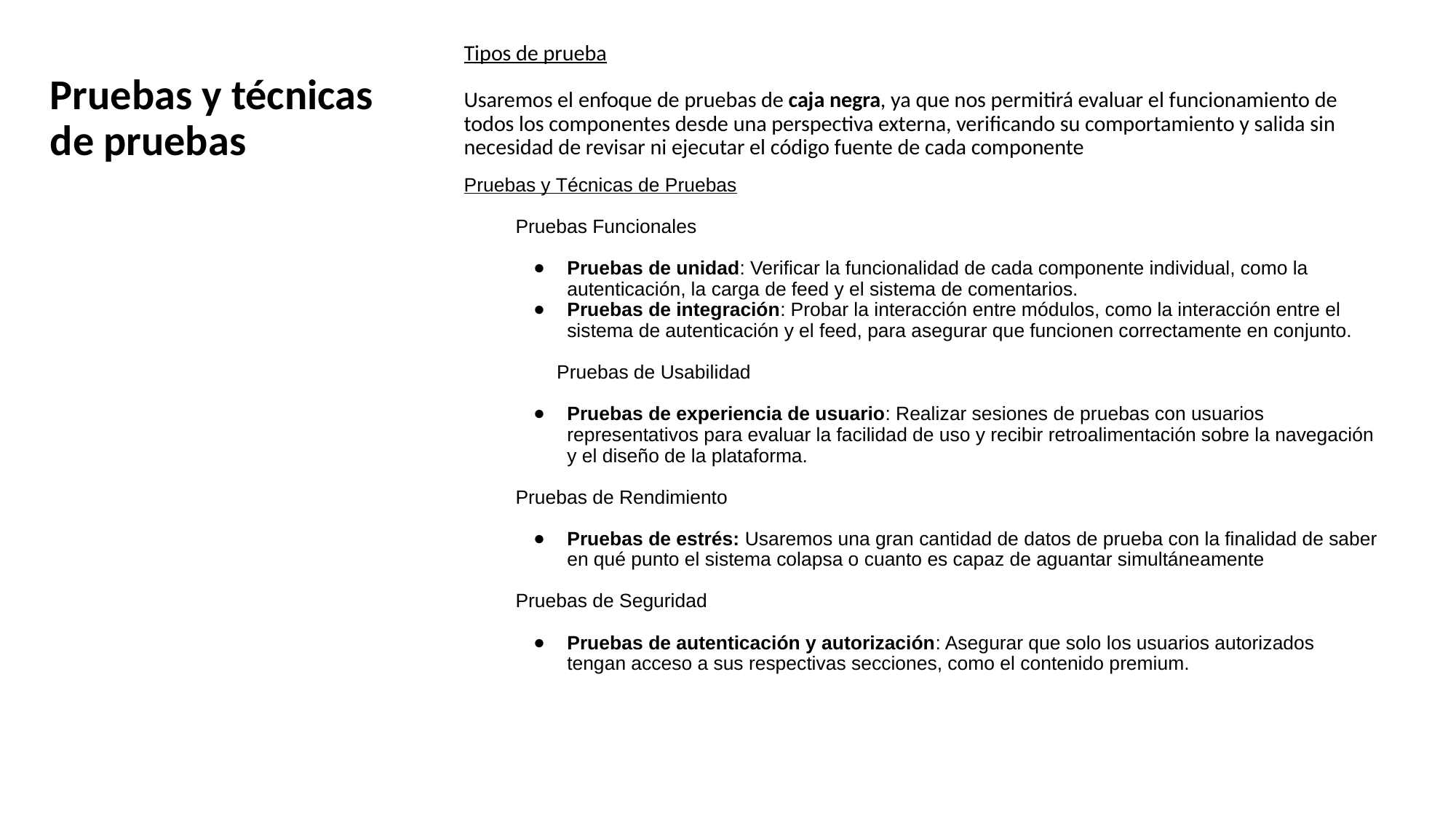

# Pruebas y técnicas de pruebas

Tipos de prueba

Usaremos el enfoque de pruebas de caja negra, ya que nos permitirá evaluar el funcionamiento de todos los componentes desde una perspectiva externa, verificando su comportamiento y salida sin necesidad de revisar ni ejecutar el código fuente de cada componente

Pruebas y Técnicas de Pruebas

Pruebas Funcionales

Pruebas de unidad: Verificar la funcionalidad de cada componente individual, como la autenticación, la carga de feed y el sistema de comentarios.
Pruebas de integración: Probar la interacción entre módulos, como la interacción entre el sistema de autenticación y el feed, para asegurar que funcionen correctamente en conjunto.

	Pruebas de Usabilidad

Pruebas de experiencia de usuario: Realizar sesiones de pruebas con usuarios representativos para evaluar la facilidad de uso y recibir retroalimentación sobre la navegación y el diseño de la plataforma.

Pruebas de Rendimiento

Pruebas de estrés: Usaremos una gran cantidad de datos de prueba con la finalidad de saber en qué punto el sistema colapsa o cuanto es capaz de aguantar simultáneamente

Pruebas de Seguridad

Pruebas de autenticación y autorización: Asegurar que solo los usuarios autorizados tengan acceso a sus respectivas secciones, como el contenido premium.